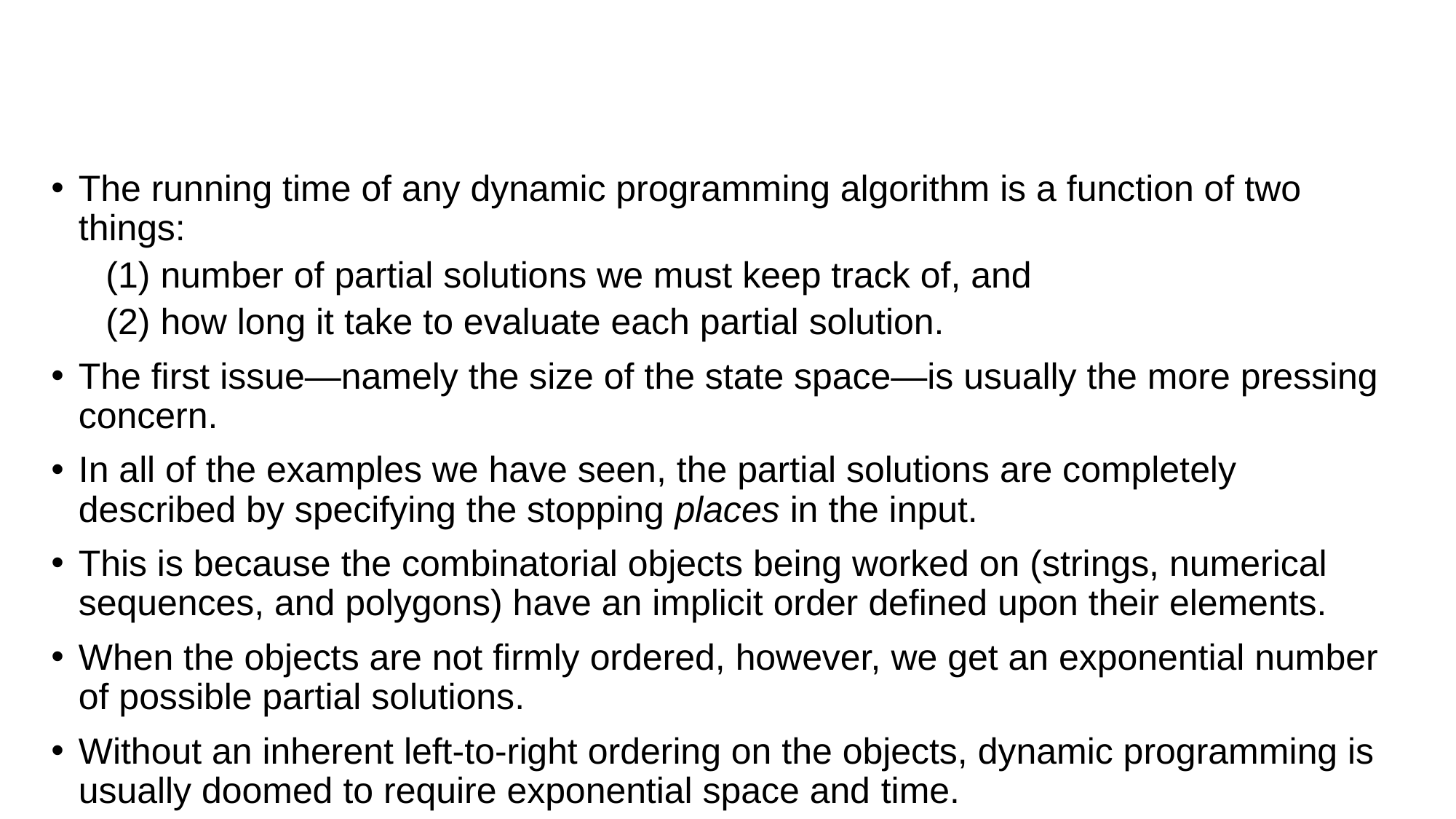

The running time of any dynamic programming algorithm is a function of two things:
(1) number of partial solutions we must keep track of, and
(2) how long it take to evaluate each partial solution.
The first issue—namely the size of the state space—is usually the more pressing concern.
In all of the examples we have seen, the partial solutions are completely described by specifying the stopping places in the input.
This is because the combinatorial objects being worked on (strings, numerical sequences, and polygons) have an implicit order defined upon their elements.
When the objects are not firmly ordered, however, we get an exponential number of possible partial solutions.
Without an inherent left-to-right ordering on the objects, dynamic programming is usually doomed to require exponential space and time.